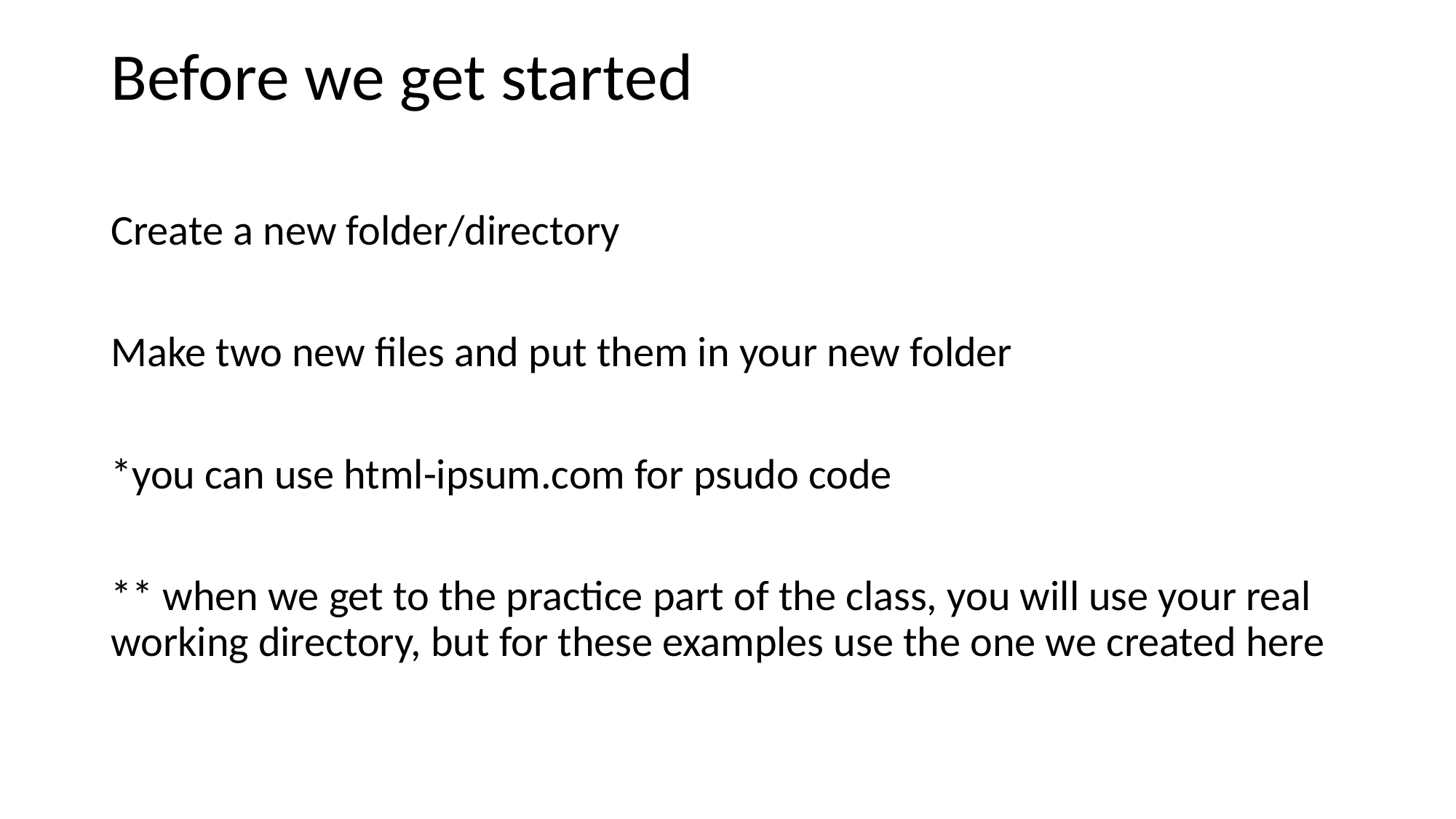

# Before we get started

Create a new folder/directory

Make two new files and put them in your new folder

*you can use html-ipsum.com for psudo code

** when we get to the practice part of the class, you will use your real working directory, but for these examples use the one we created here